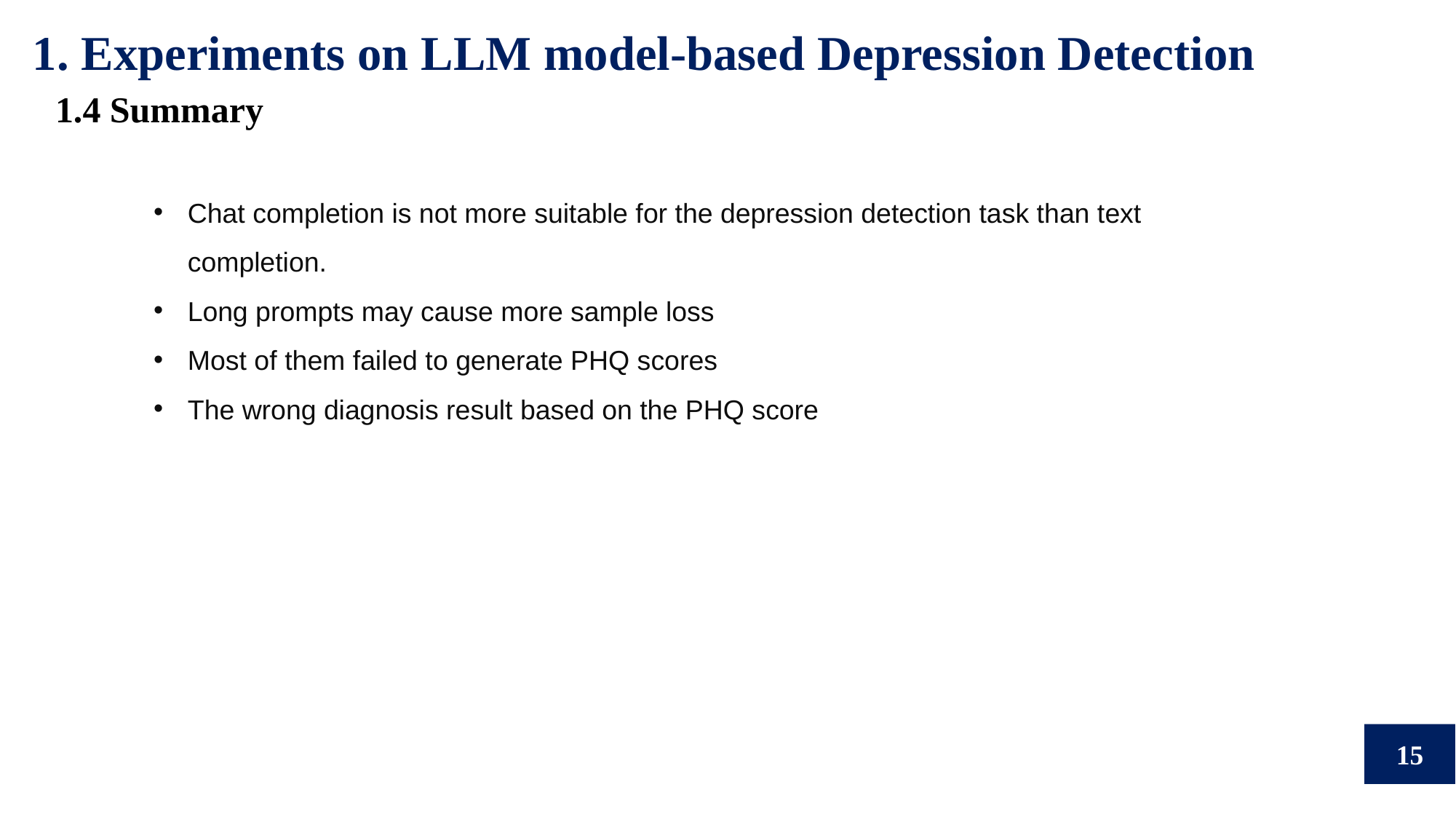

1. Experiments on LLM model-based Depression Detection
1.4 Summary
Chat completion is not more suitable for the depression detection task than text completion.
Long prompts may cause more sample loss
Most of them failed to generate PHQ scores
The wrong diagnosis result based on the PHQ score

15